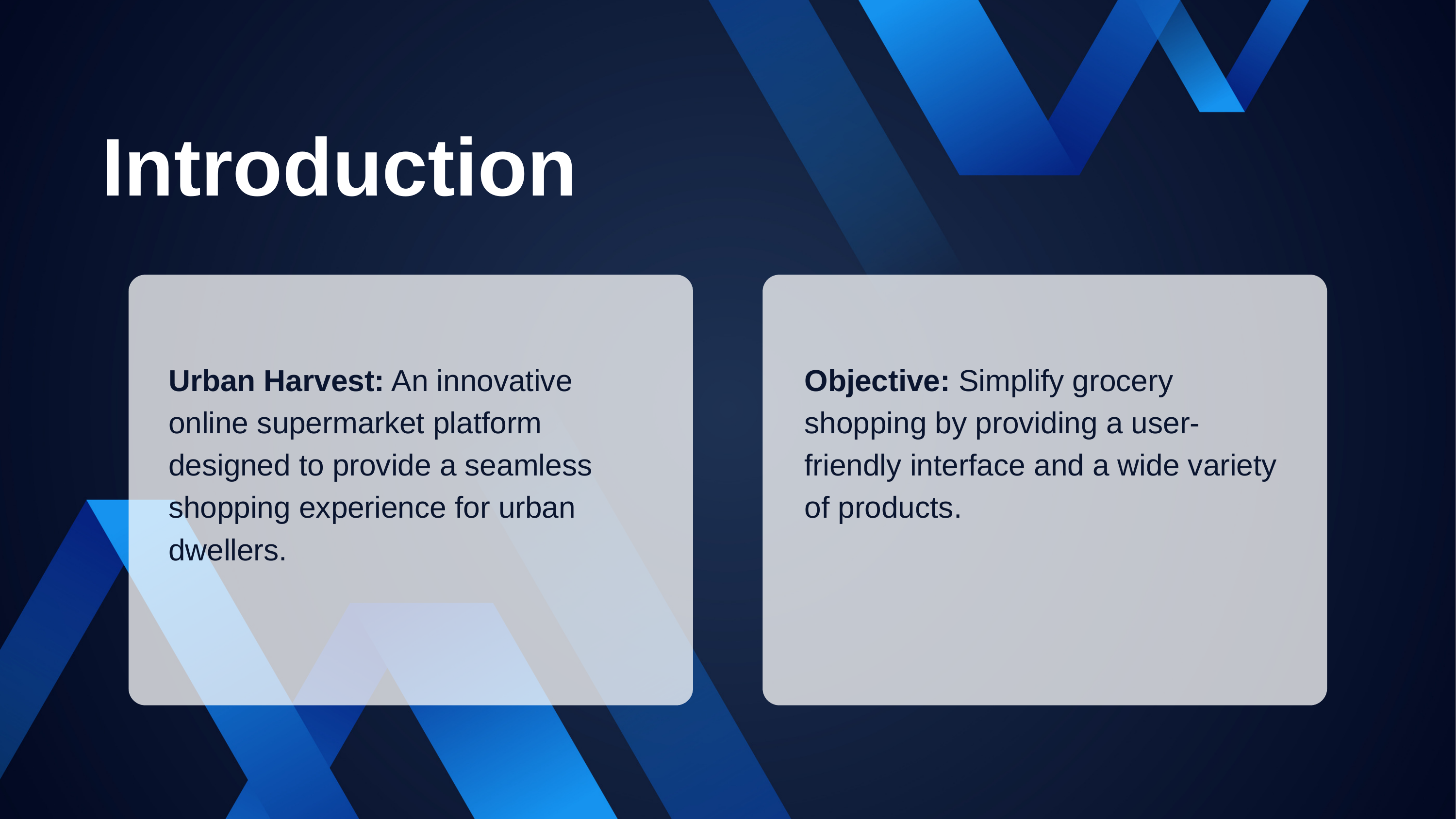

Introduction

Urban Harvest: An innovative online supermarket platform designed to provide a seamless shopping experience for urban dwellers.
Objective: Simplify grocery shopping by providing a user-friendly interface and a wide variety of products.